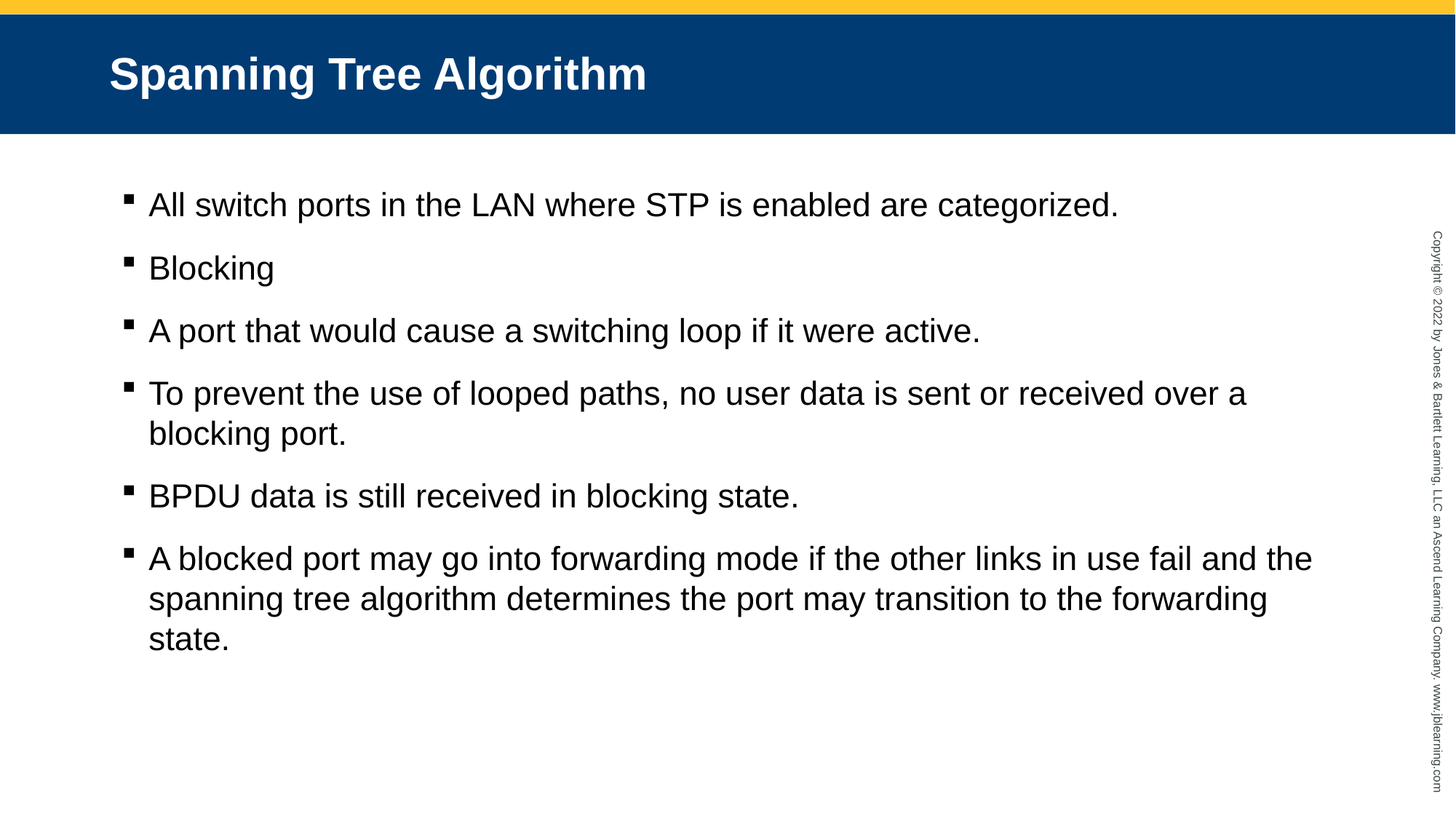

# Spanning Tree Algorithm
All switch ports in the LAN where STP is enabled are categorized.
Blocking
A port that would cause a switching loop if it were active.
To prevent the use of looped paths, no user data is sent or received over a blocking port.
BPDU data is still received in blocking state.
A blocked port may go into forwarding mode if the other links in use fail and the spanning tree algorithm determines the port may transition to the forwarding state.